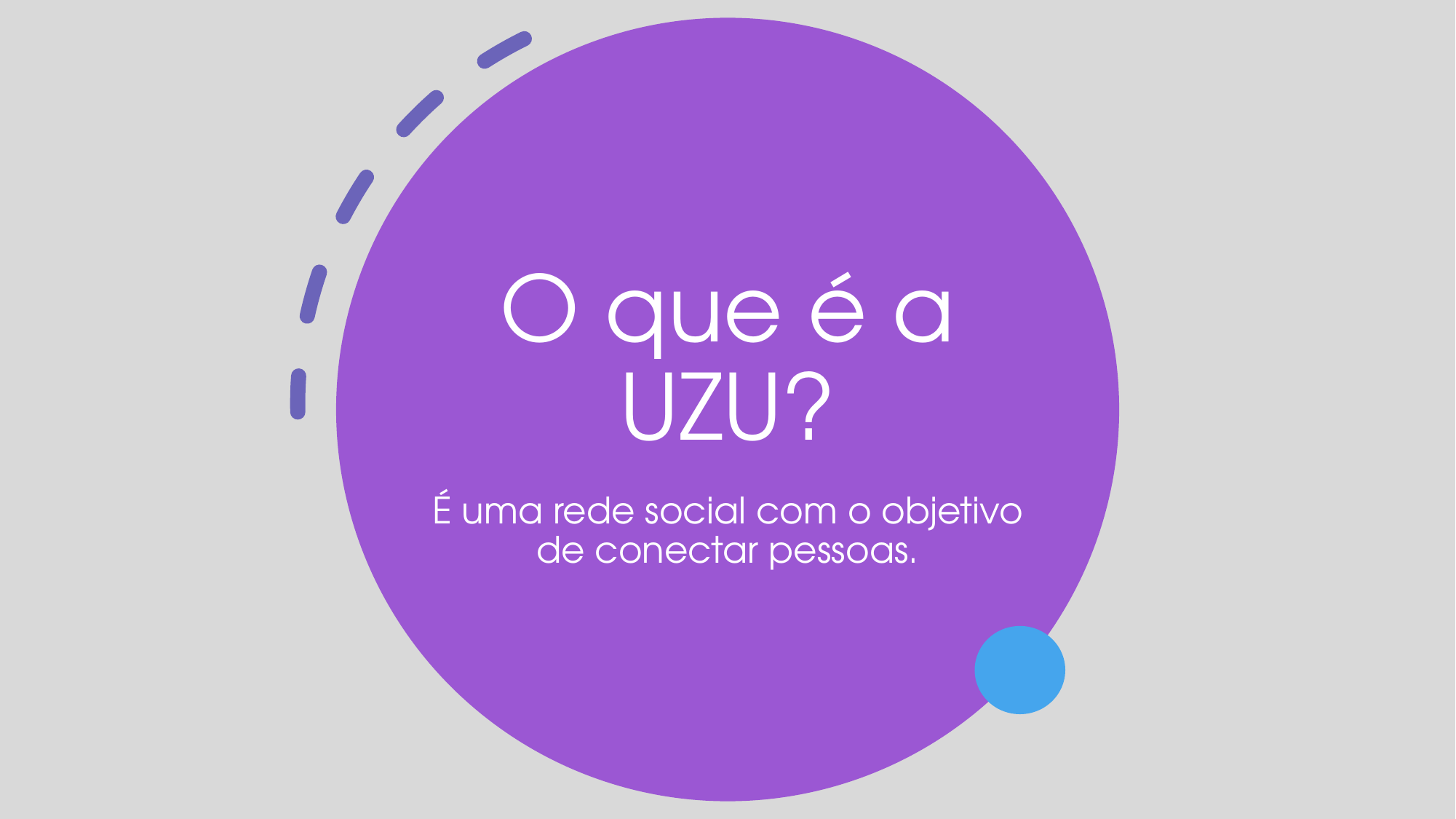

# O que é a UZU?
É uma rede social com o objetivo de conectar pessoas.